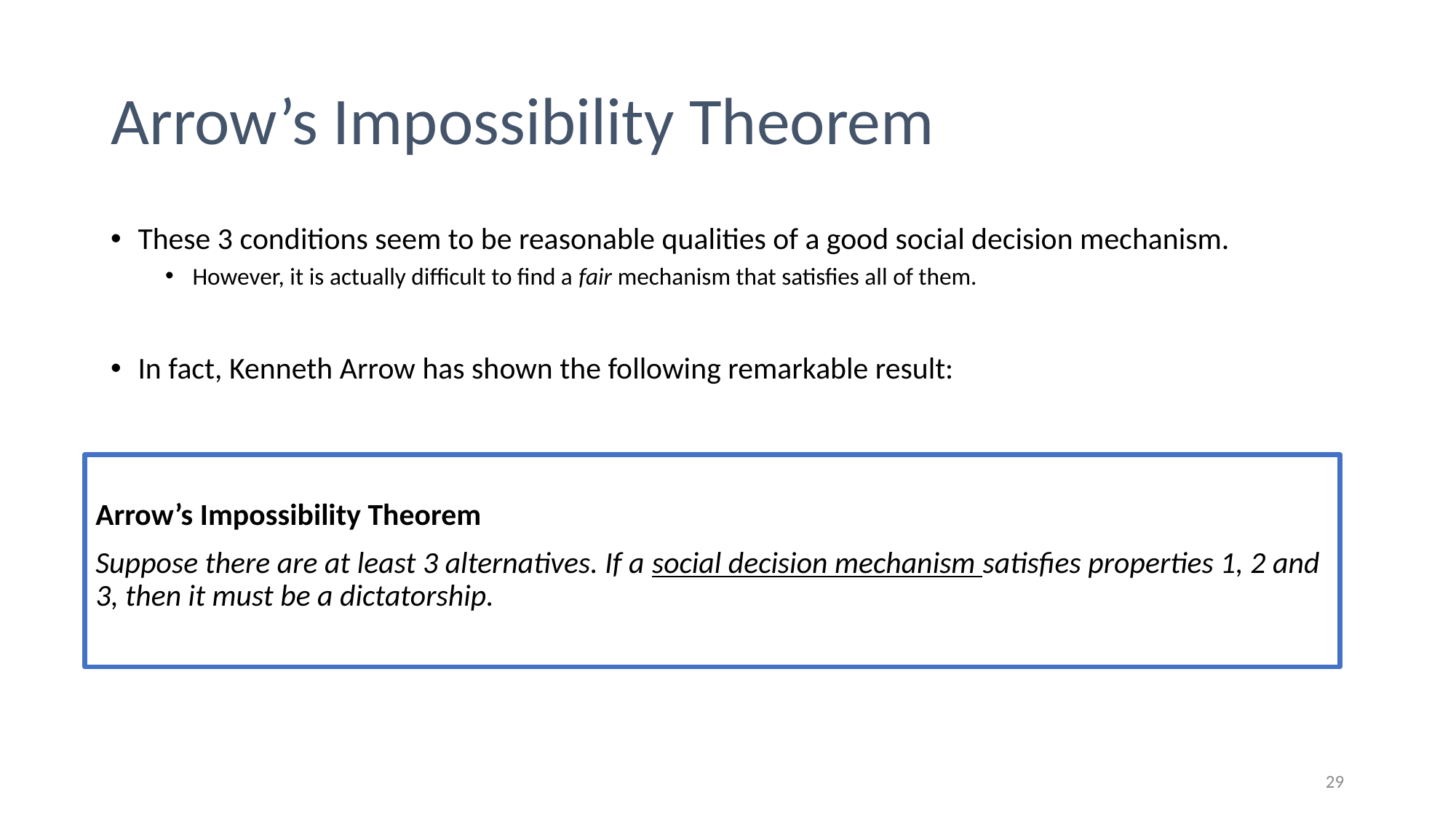

# Arrow’s Impossibility Theorem
These 3 conditions seem to be reasonable qualities of a good social decision mechanism.
However, it is actually difficult to find a fair mechanism that satisfies all of them.

In fact, Kenneth Arrow has shown the following remarkable result:

Arrow’s Impossibility Theorem
Suppose there are at least 3 alternatives. If a social decision mechanism satisfies properties 1, 2 and 3, then it must be a dictatorship.
29